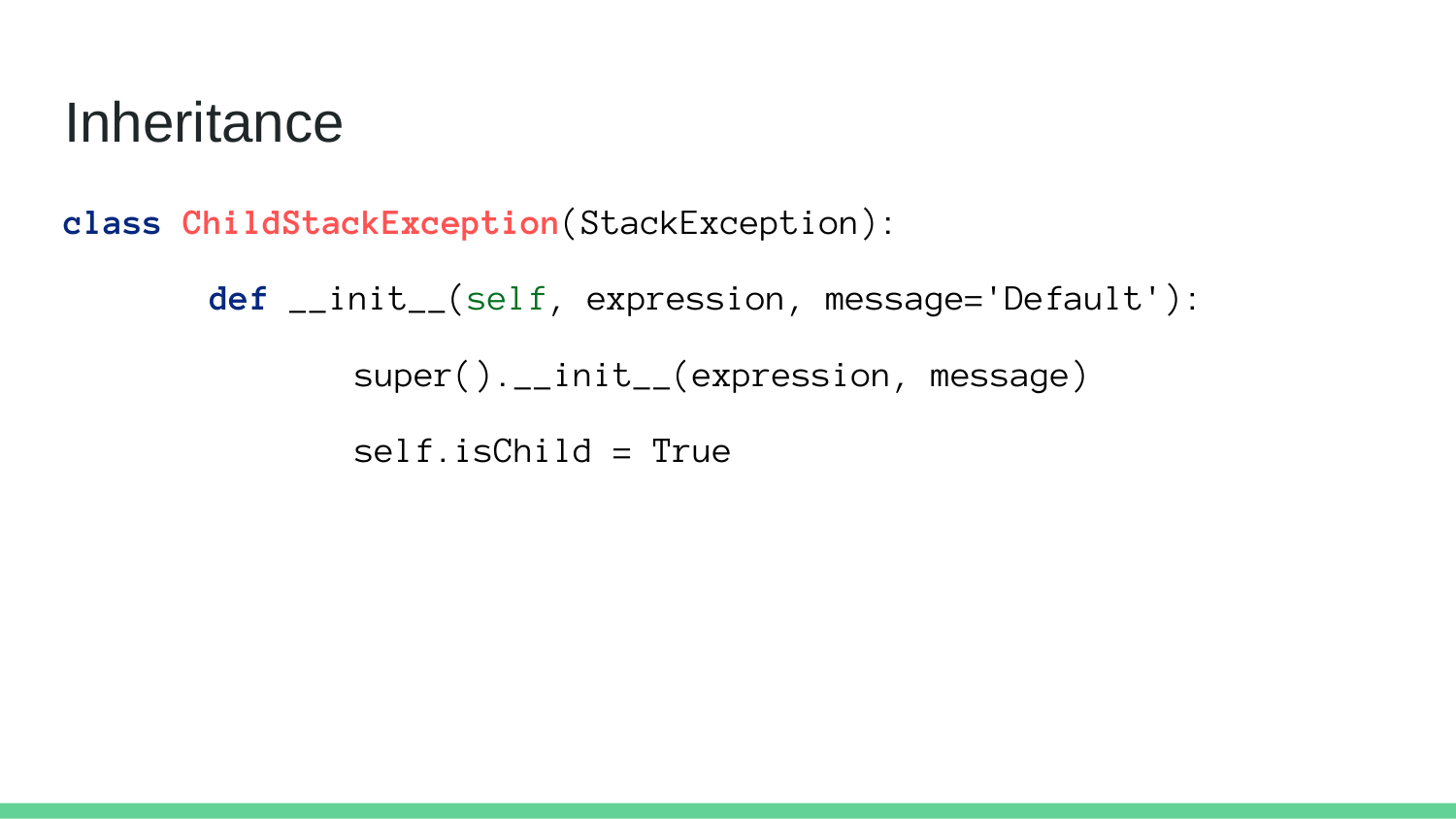

# Inheritance
class ChildStackException(StackException):
	def __init__(self, expression, message='Default'):
		super().__init__(expression, message)
		self.isChild = True